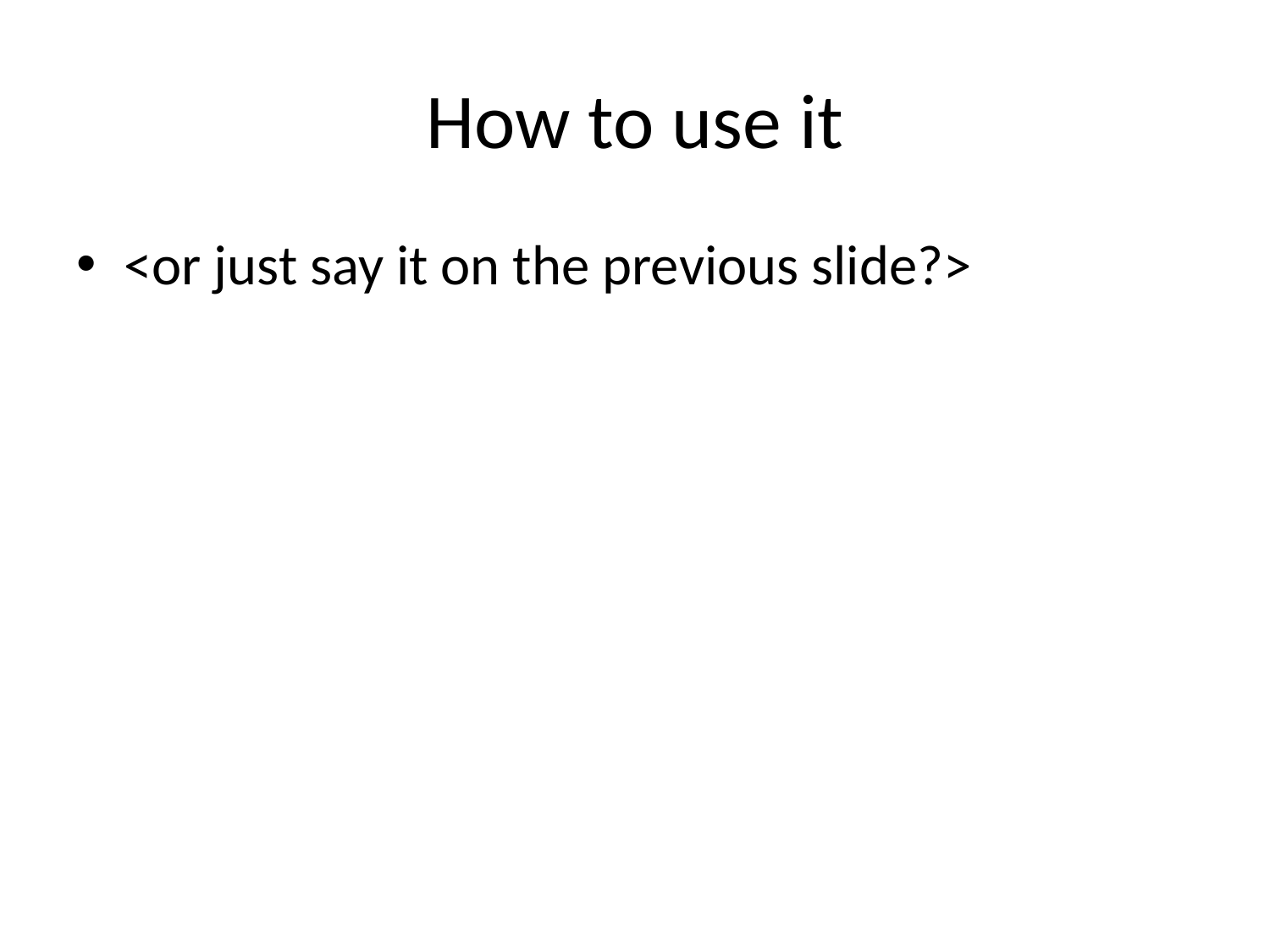

# How to use it
<or just say it on the previous slide?>